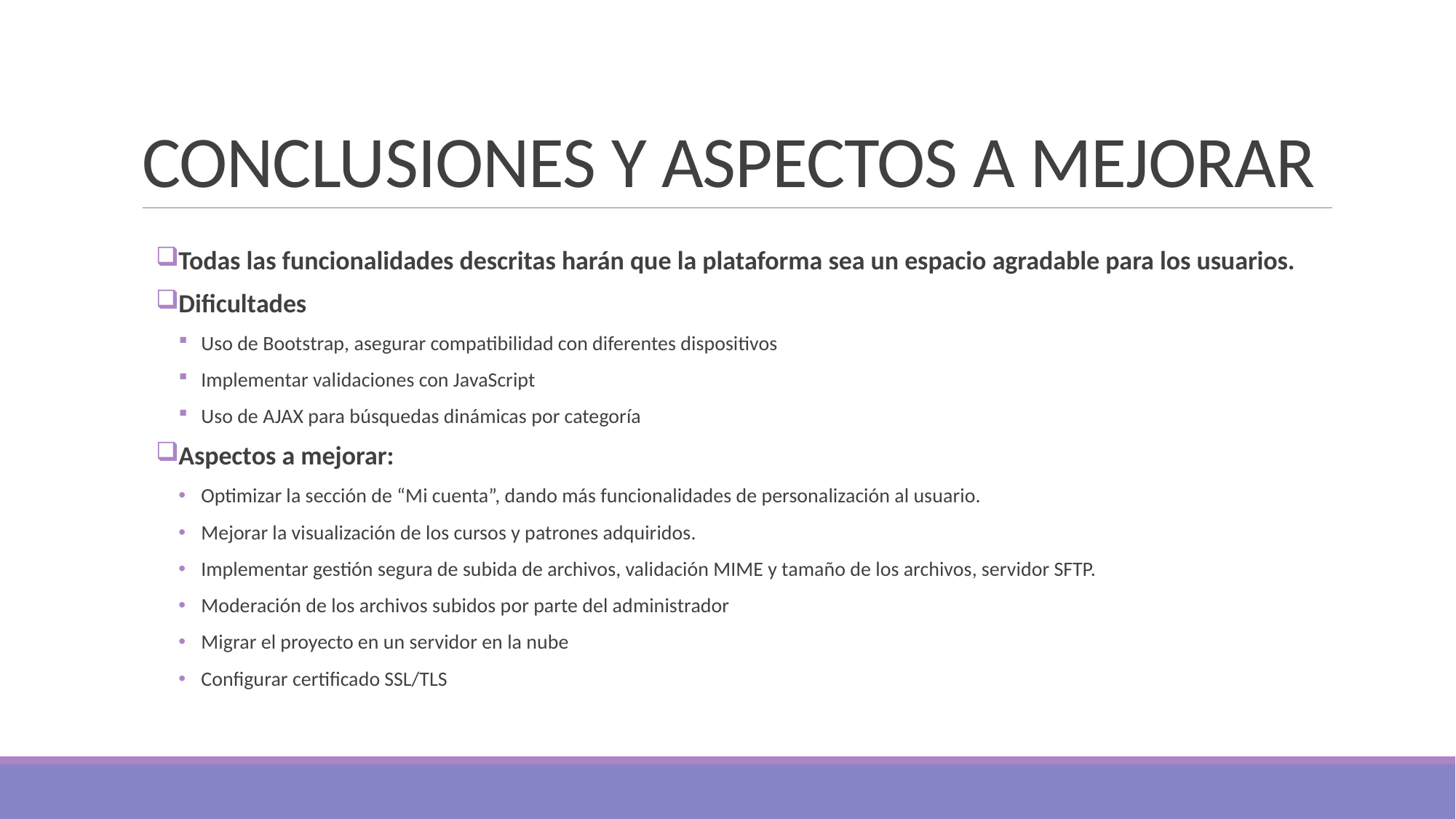

# CONCLUSIONES Y ASPECTOS A MEJORAR
Todas las funcionalidades descritas harán que la plataforma sea un espacio agradable para los usuarios.
Dificultades
Uso de Bootstrap, asegurar compatibilidad con diferentes dispositivos
Implementar validaciones con JavaScript
Uso de AJAX para búsquedas dinámicas por categoría
Aspectos a mejorar:
Optimizar la sección de “Mi cuenta”, dando más funcionalidades de personalización al usuario.
Mejorar la visualización de los cursos y patrones adquiridos.
Implementar gestión segura de subida de archivos, validación MIME y tamaño de los archivos, servidor SFTP.
Moderación de los archivos subidos por parte del administrador
Migrar el proyecto en un servidor en la nube
Configurar certificado SSL/TLS